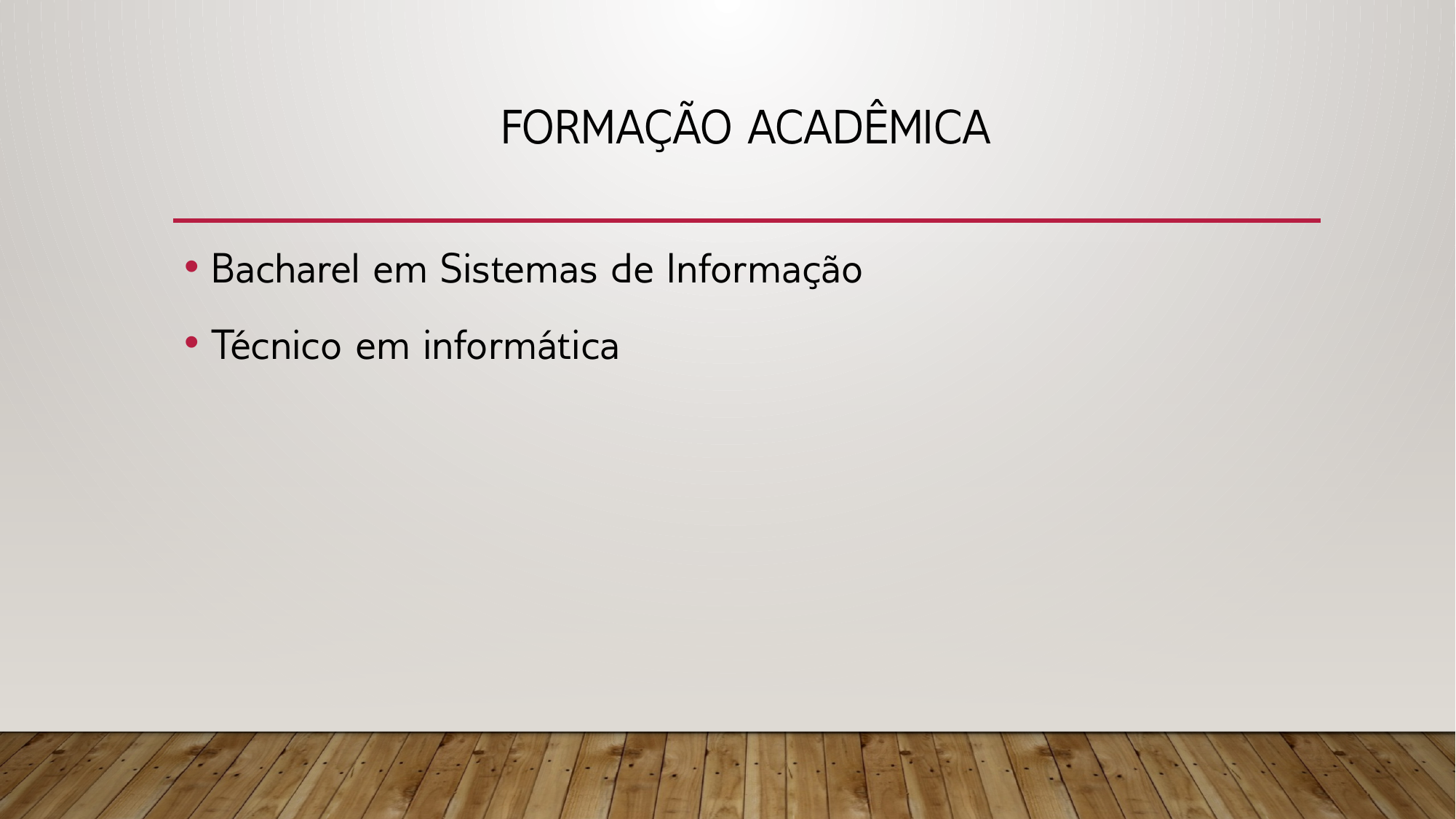

# Formação Acadêmica
Bacharel em Sistemas de Informação
Técnico em informática